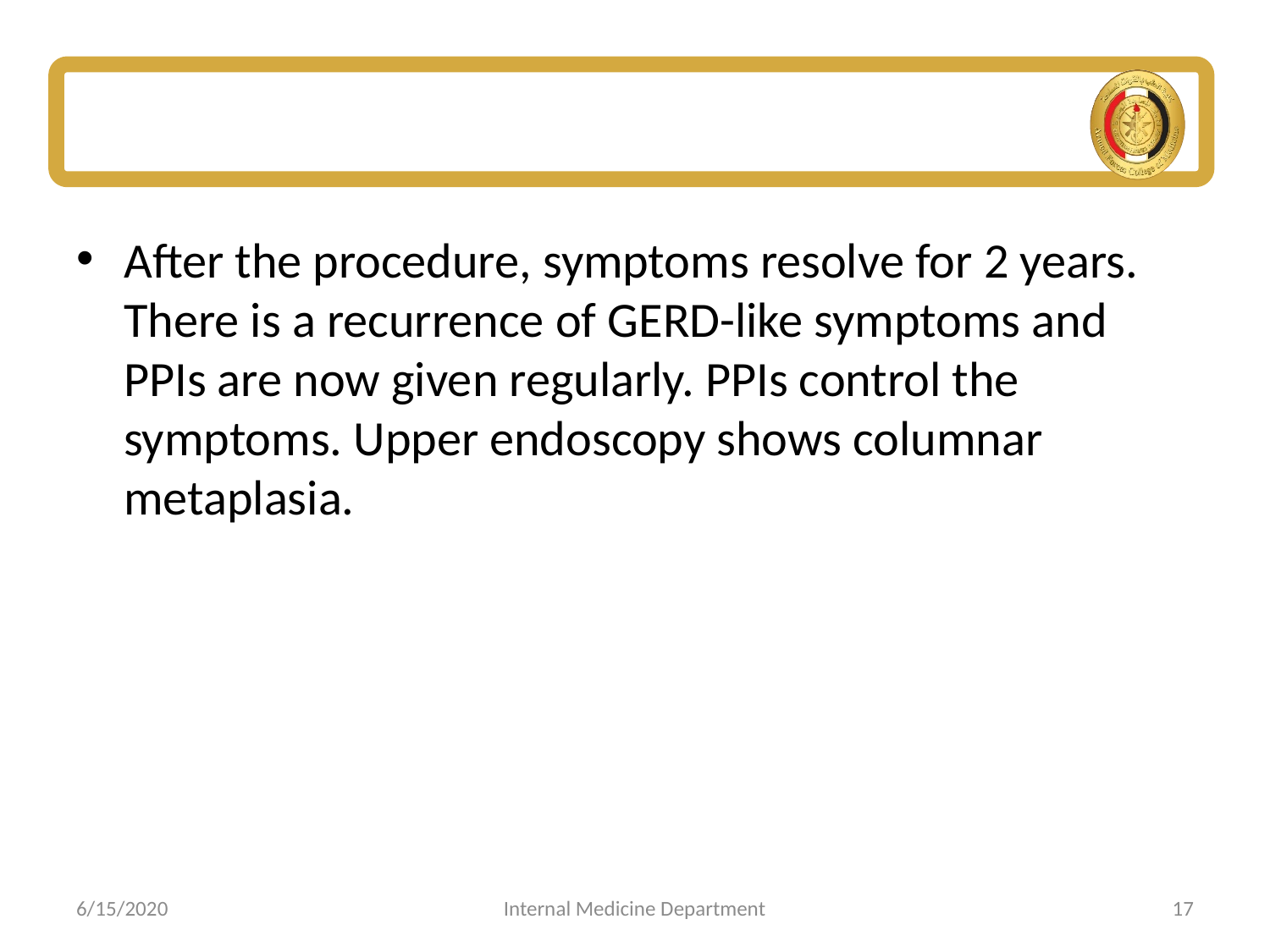

#
After the procedure, symptoms resolve for 2 years. There is a recurrence of GERD-like symptoms and PPIs are now given regularly. PPIs control the symptoms. Upper endoscopy shows columnar metaplasia.
6/15/2020
Internal Medicine Department
17